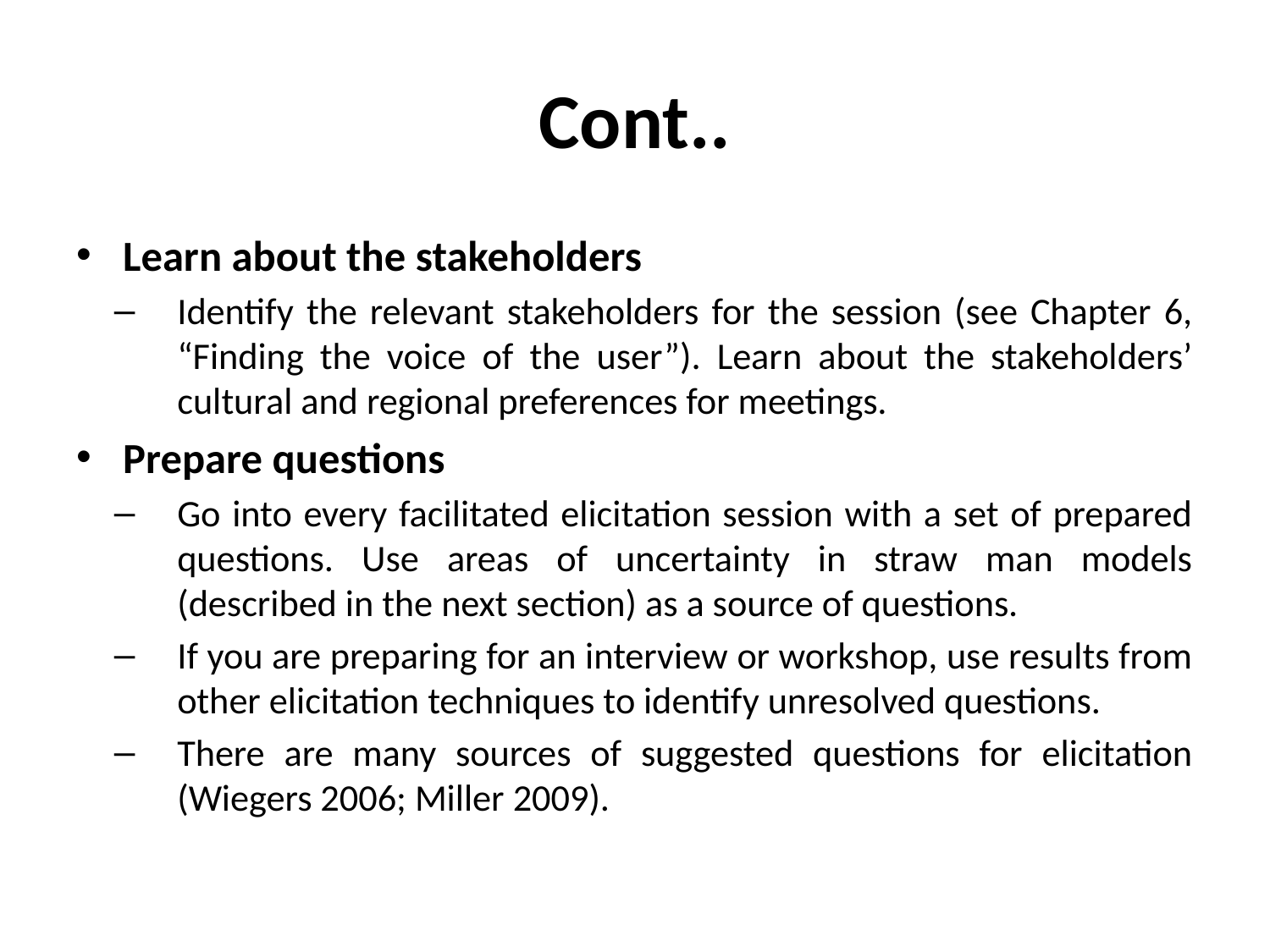

# Cont..
Learn about the stakeholders
Identify the relevant stakeholders for the session (see Chapter 6, “Finding the voice of the user”). Learn about the stakeholders’ cultural and regional preferences for meetings.
Prepare questions
Go into every facilitated elicitation session with a set of prepared questions. Use areas of uncertainty in straw man models (described in the next section) as a source of questions.
If you are preparing for an interview or workshop, use results from other elicitation techniques to identify unresolved questions.
There are many sources of suggested questions for elicitation (Wiegers 2006; Miller 2009).